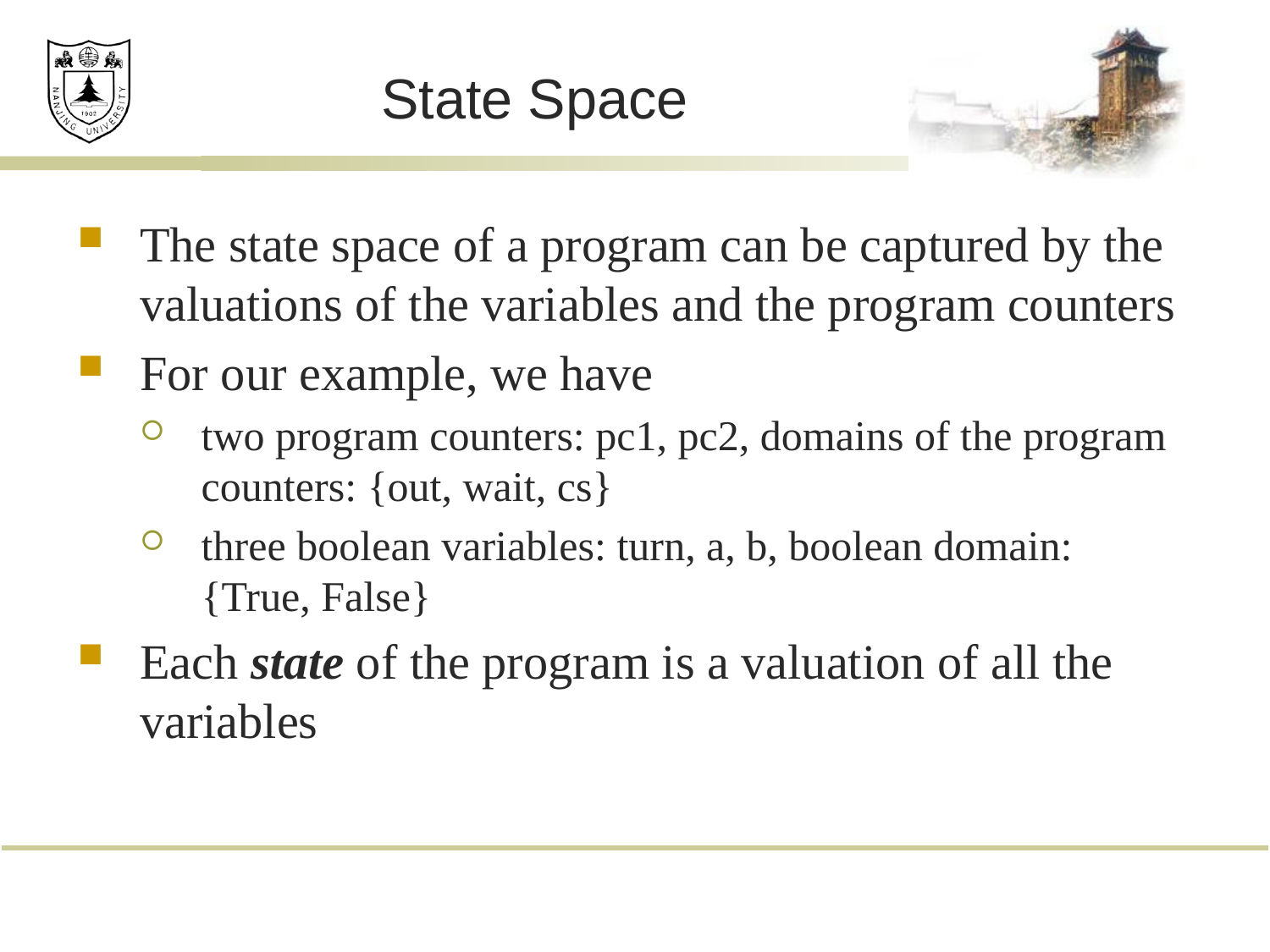

# State Space
The state space of a program can be captured by the valuations of the variables and the program counters
For our example, we have
two program counters: pc1, pc2, domains of the program counters: {out, wait, cs}
three boolean variables: turn, a, b, boolean domain: {True, False}
Each state of the program is a valuation of all the variables